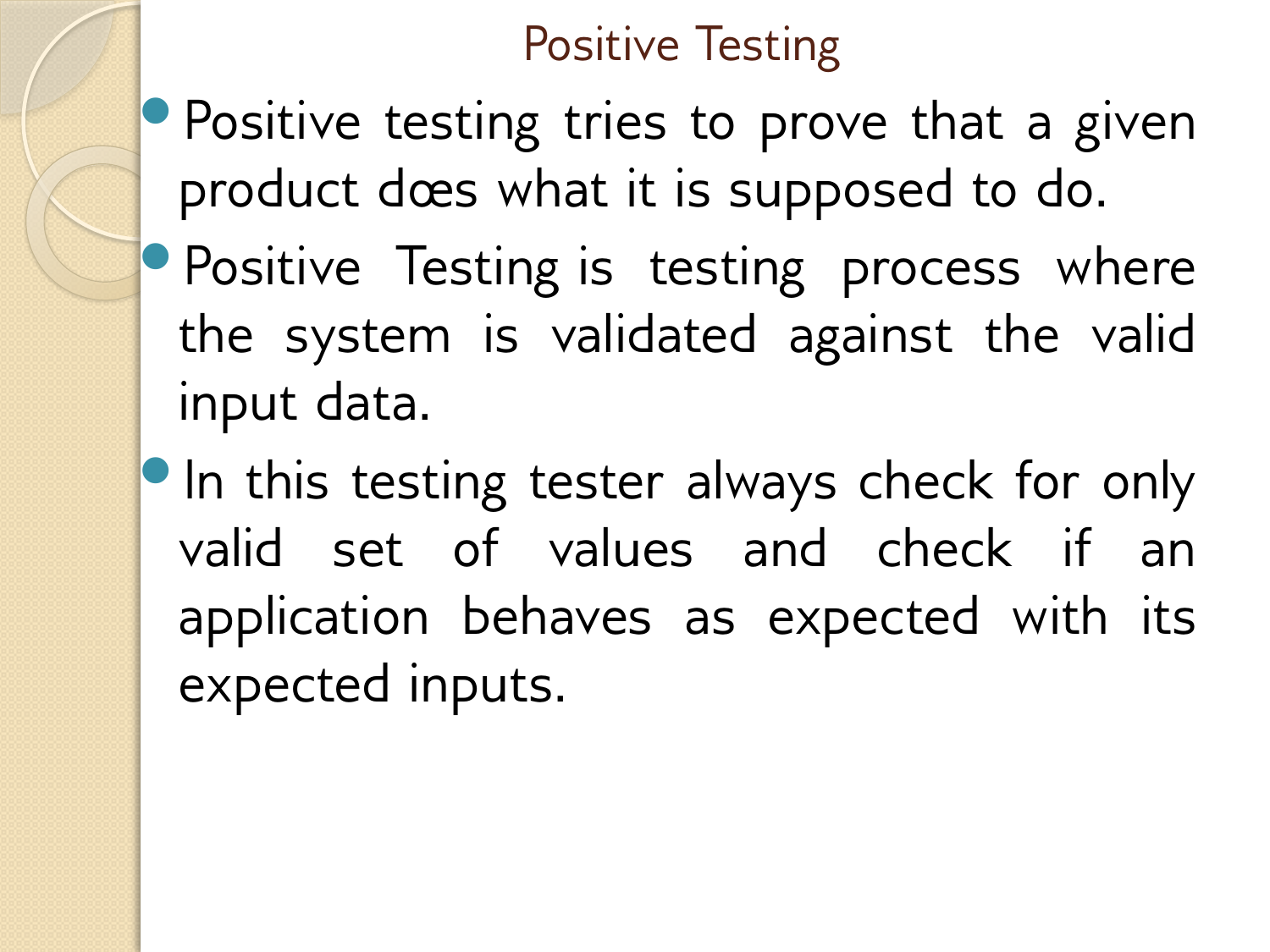

# Positive Testing
Positive testing tries to prove that a given product does what it is supposed to do.
Positive Testing is testing process where the system is validated against the valid input data.
In this testing tester always check for only valid set of values and check if an application behaves as expected with its expected inputs.